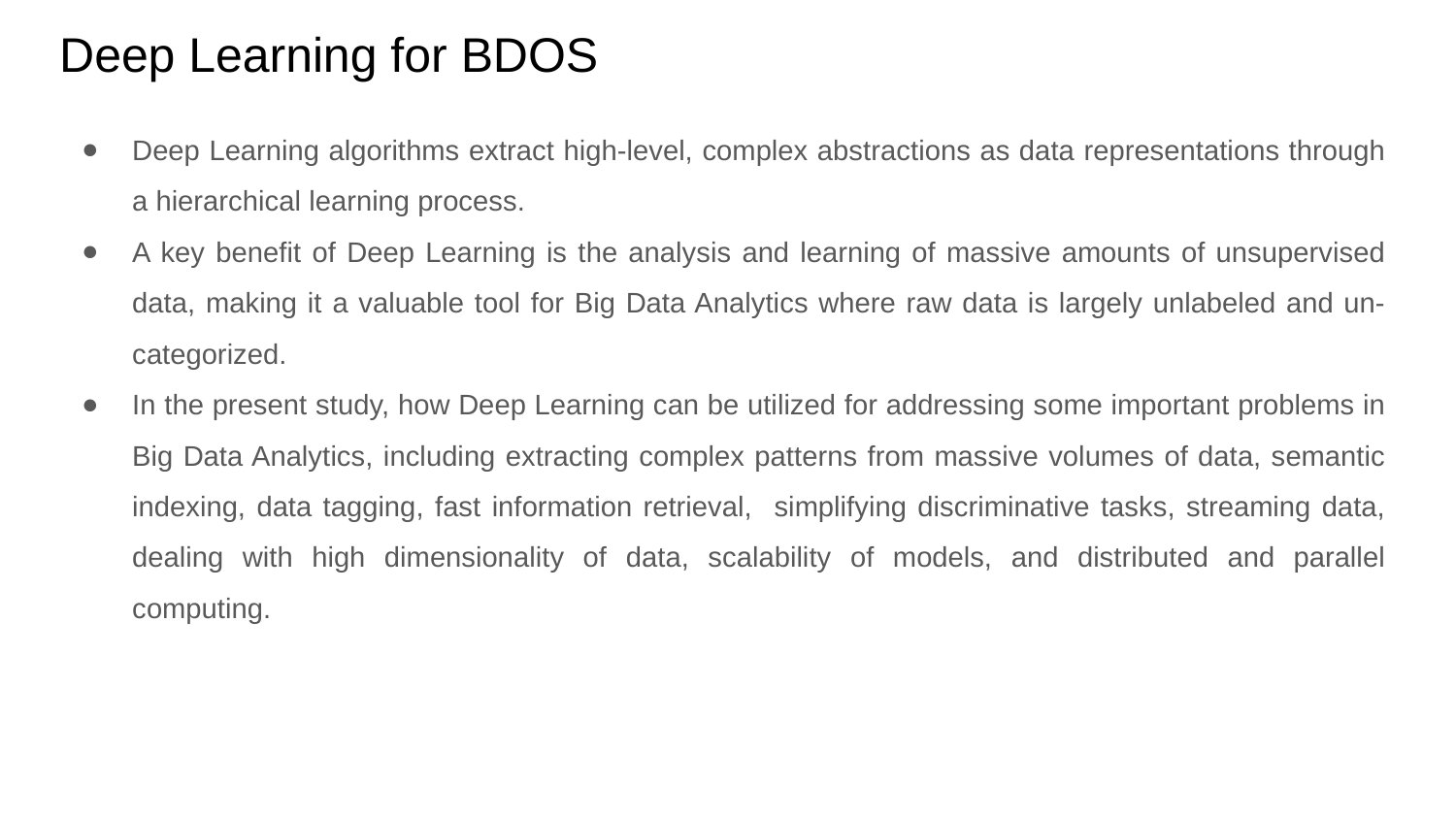

# Deep Learning for BDOS
Deep Learning algorithms extract high-level, complex abstractions as data representations through a hierarchical learning process.
A key benefit of Deep Learning is the analysis and learning of massive amounts of unsupervised data, making it a valuable tool for Big Data Analytics where raw data is largely unlabeled and un-categorized.
In the present study, how Deep Learning can be utilized for addressing some important problems in Big Data Analytics, including extracting complex patterns from massive volumes of data, semantic indexing, data tagging, fast information retrieval,  simplifying discriminative tasks, streaming data, dealing with high dimensionality of data, scalability of models, and distributed and parallel computing.